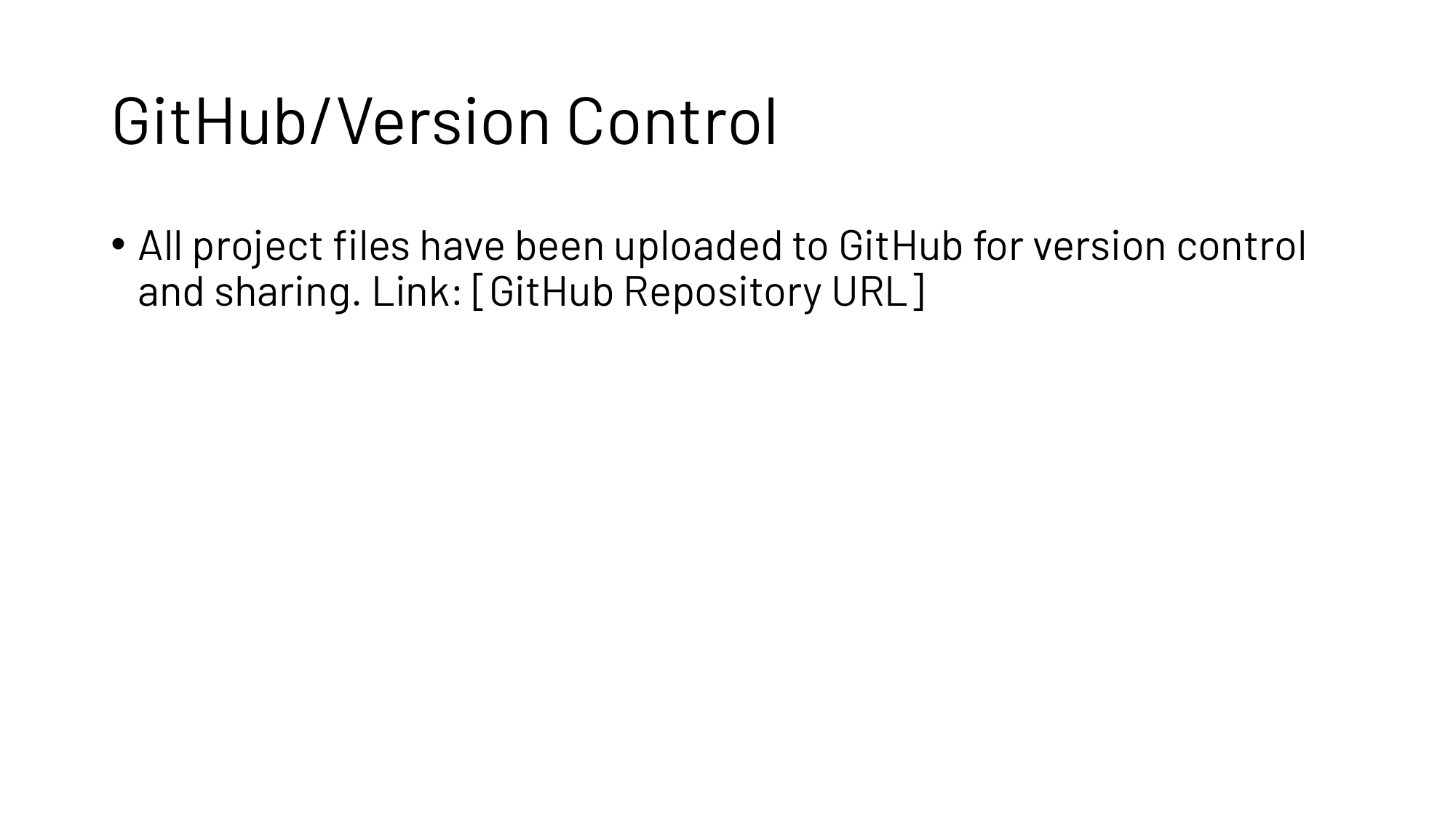

# GitHub/Version Control
All project files have been uploaded to GitHub for version control and sharing. Link: [GitHub Repository URL]